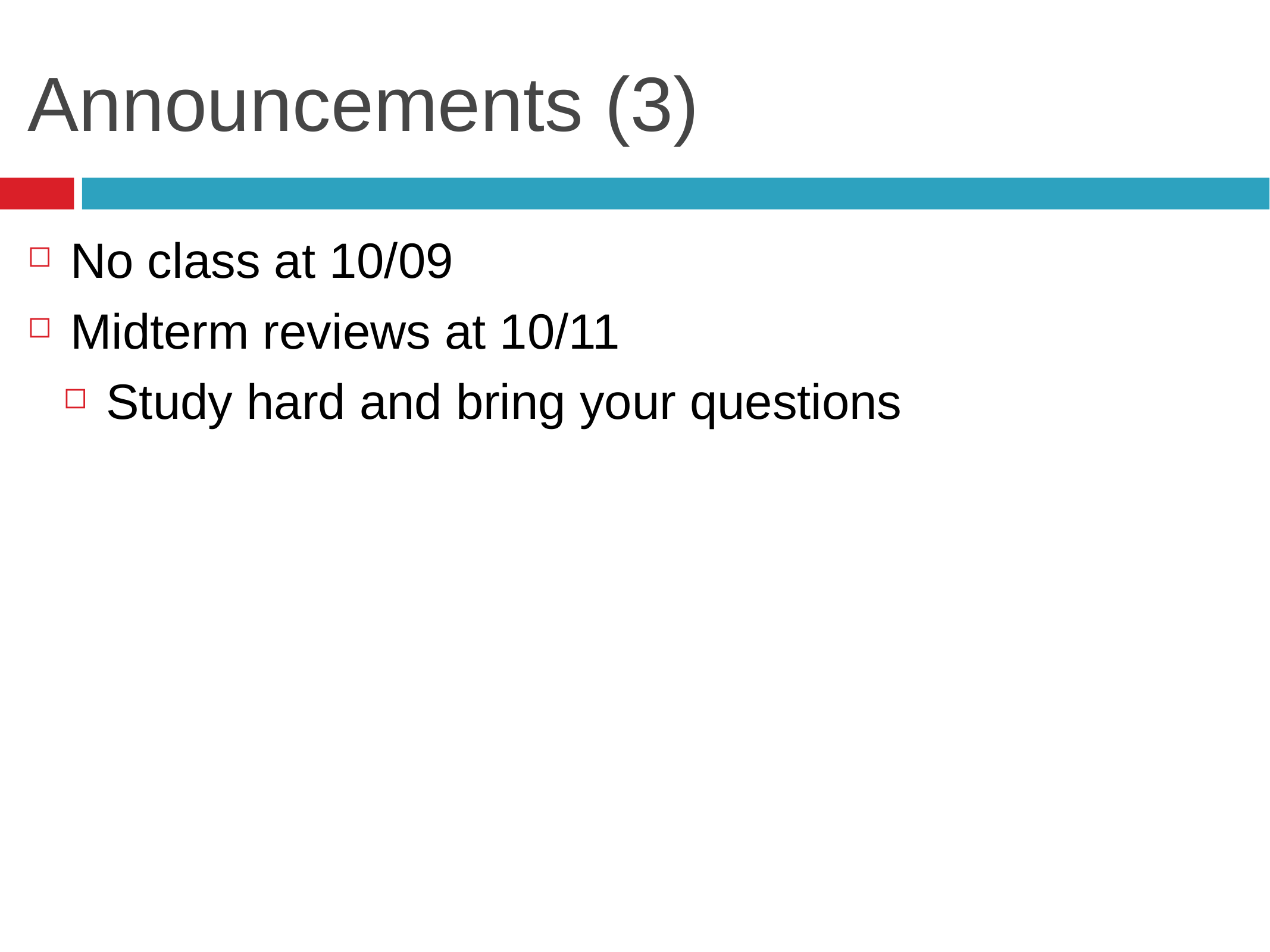

# Announcements (3)
40
No class at 10/09
Midterm reviews at 10/11
Study hard and bring your questions